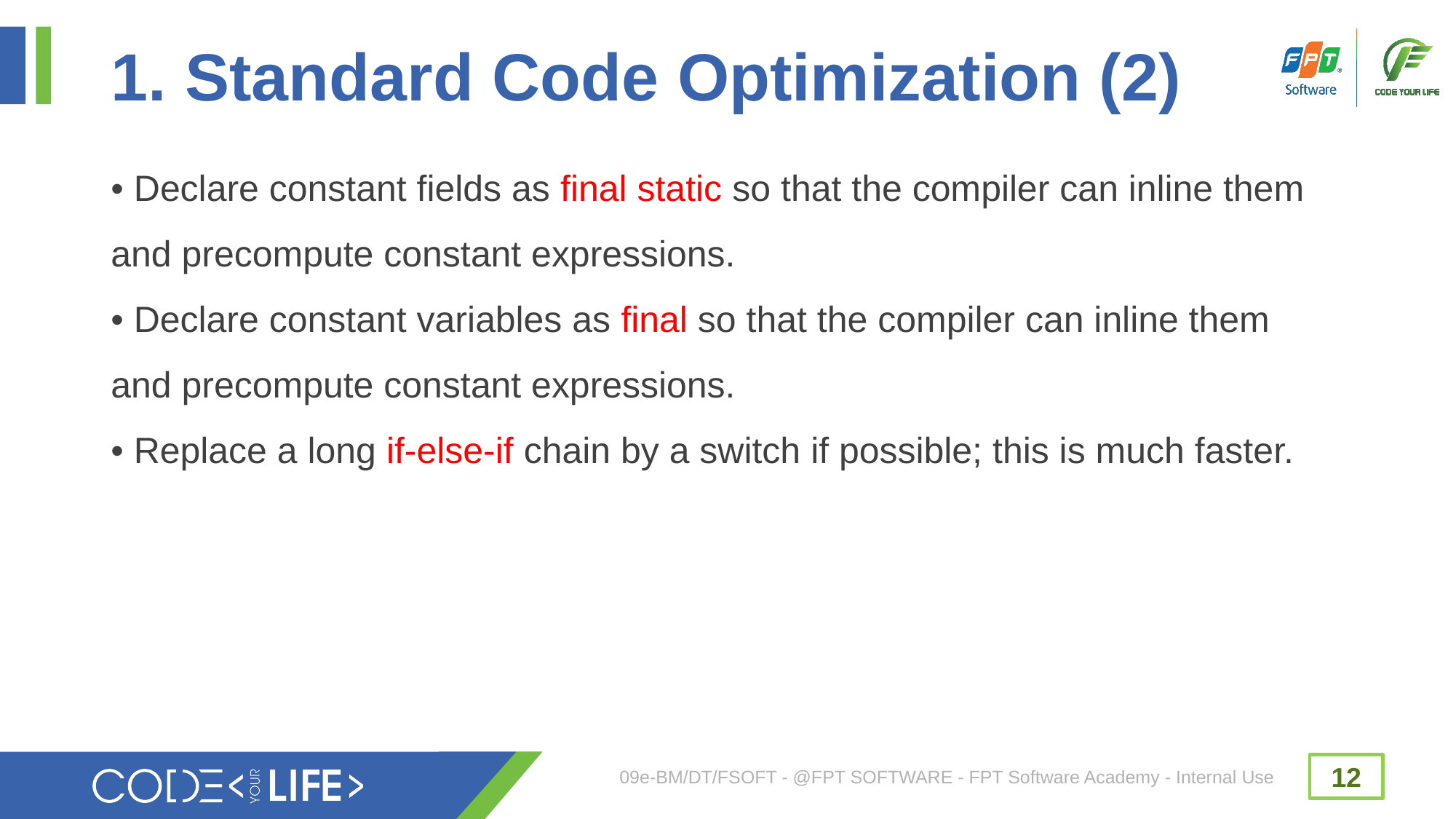

# 1. Standard Code Optimization (2)
• Declare constant fields as final static so that the compiler can inline them
and precompute constant expressions.
• Declare constant variables as final so that the compiler can inline them
and precompute constant expressions.
• Replace a long if-else-if chain by a switch if possible; this is much faster.
09e-BM/DT/FSOFT - @FPT SOFTWARE - FPT Software Academy - Internal Use
12